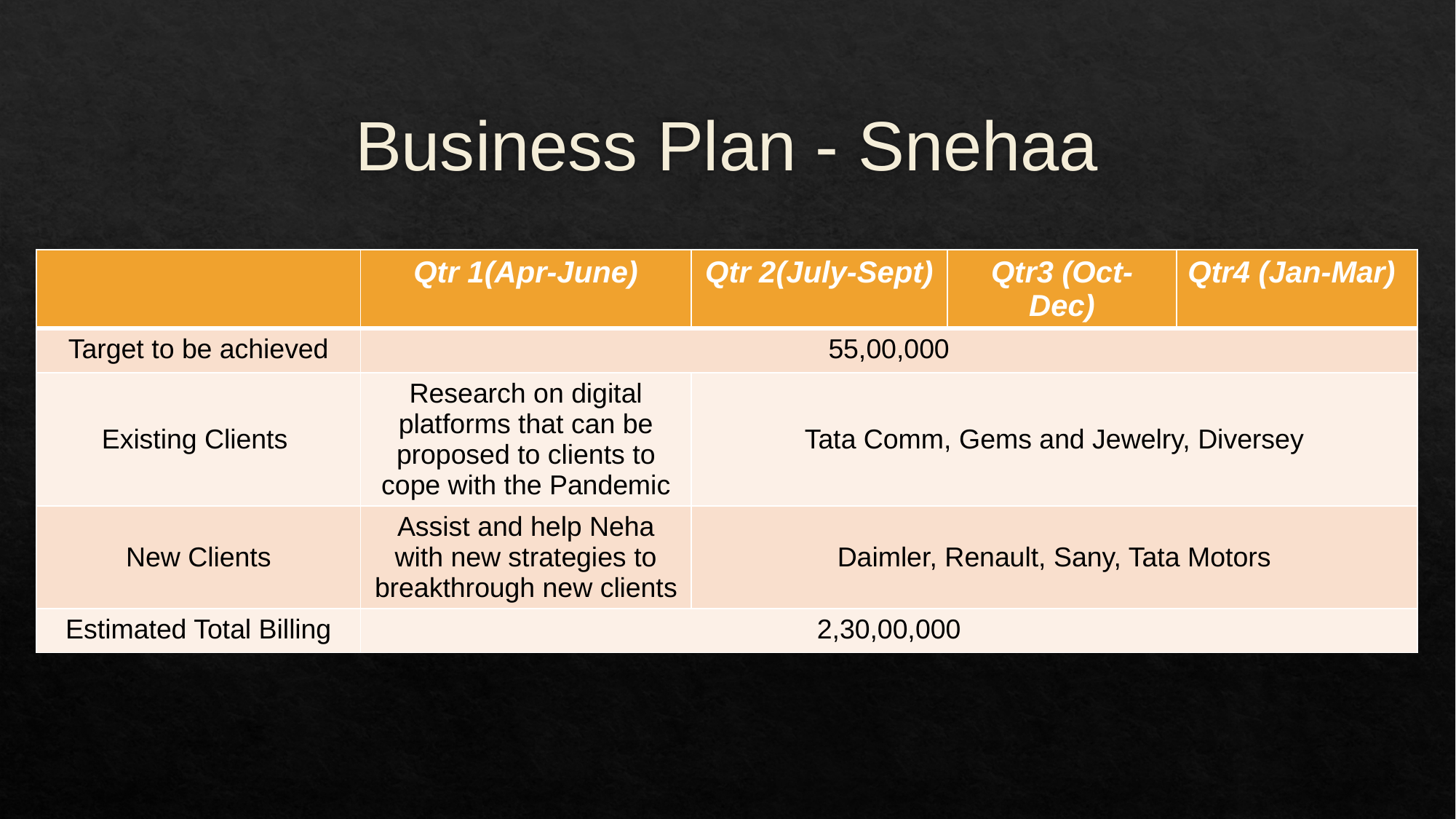

# Business Plan - Snehaa
|  | Qtr 1(Apr-June) | Qtr 2(July-Sept) | Qtr3 (Oct-Dec) | Qtr4 (Jan-Mar) |
| --- | --- | --- | --- | --- |
| Target to be achieved | 55,00,000 |  |  |  |
| Existing Clients | Research on digital platforms that can be proposed to clients to cope with the Pandemic | Tata Comm, Gems and Jewelry, Diversey |  |  |
| New Clients | Assist and help Neha with new strategies to breakthrough new clients | Daimler, Renault, Sany, Tata Motors |  |  |
| Estimated Total Billing | 2,30,00,000 |  |  |  |